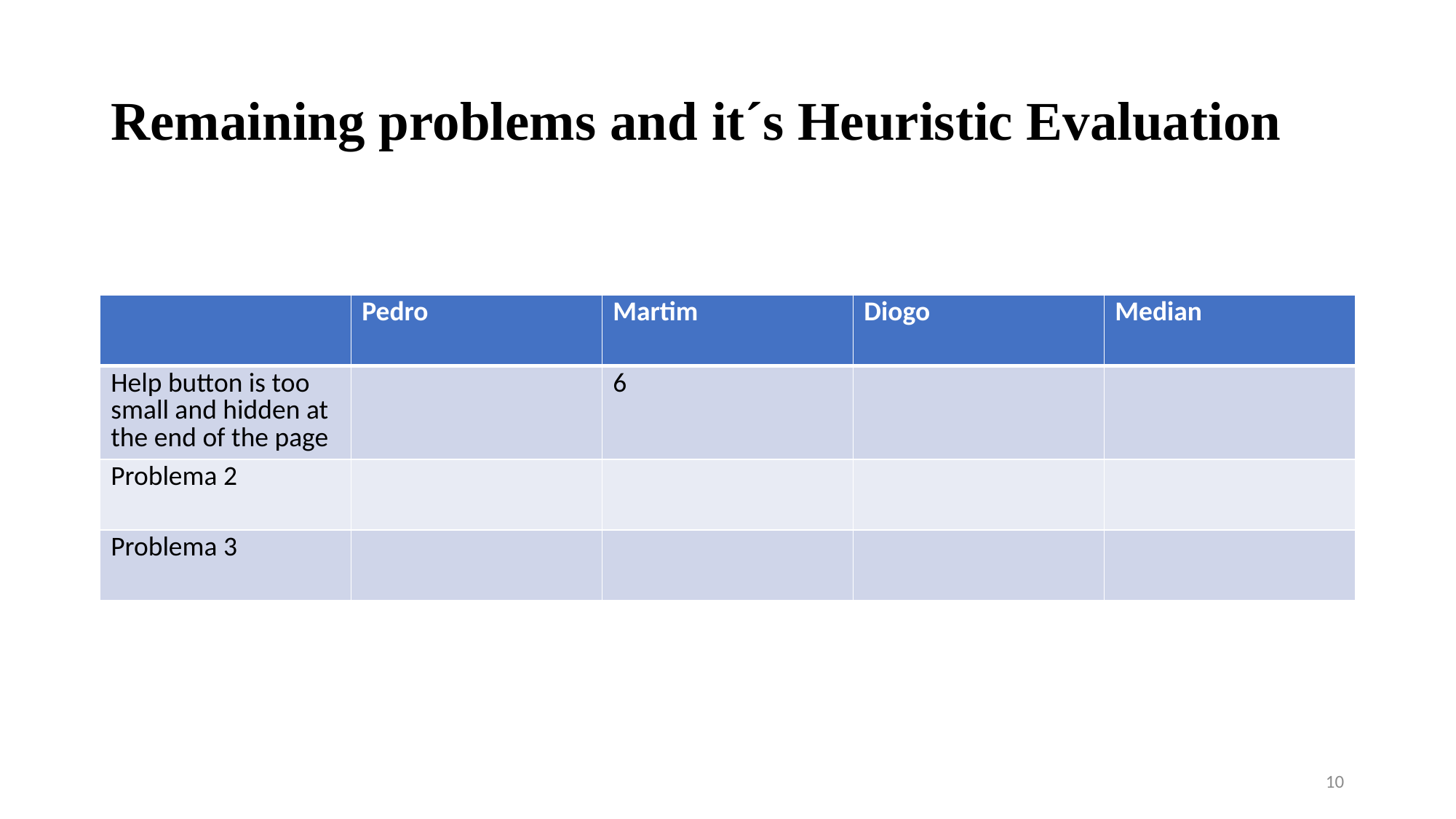

# Remaining problems and it´s Heuristic Evaluation
|  | Pedro | Martim | Diogo | Median |
| --- | --- | --- | --- | --- |
| Help button is too small and hidden at the end of the page |  | 6 |  |  |
| Problema 2 |  |  |  |  |
| Problema 3 |  |  |  |  |
10